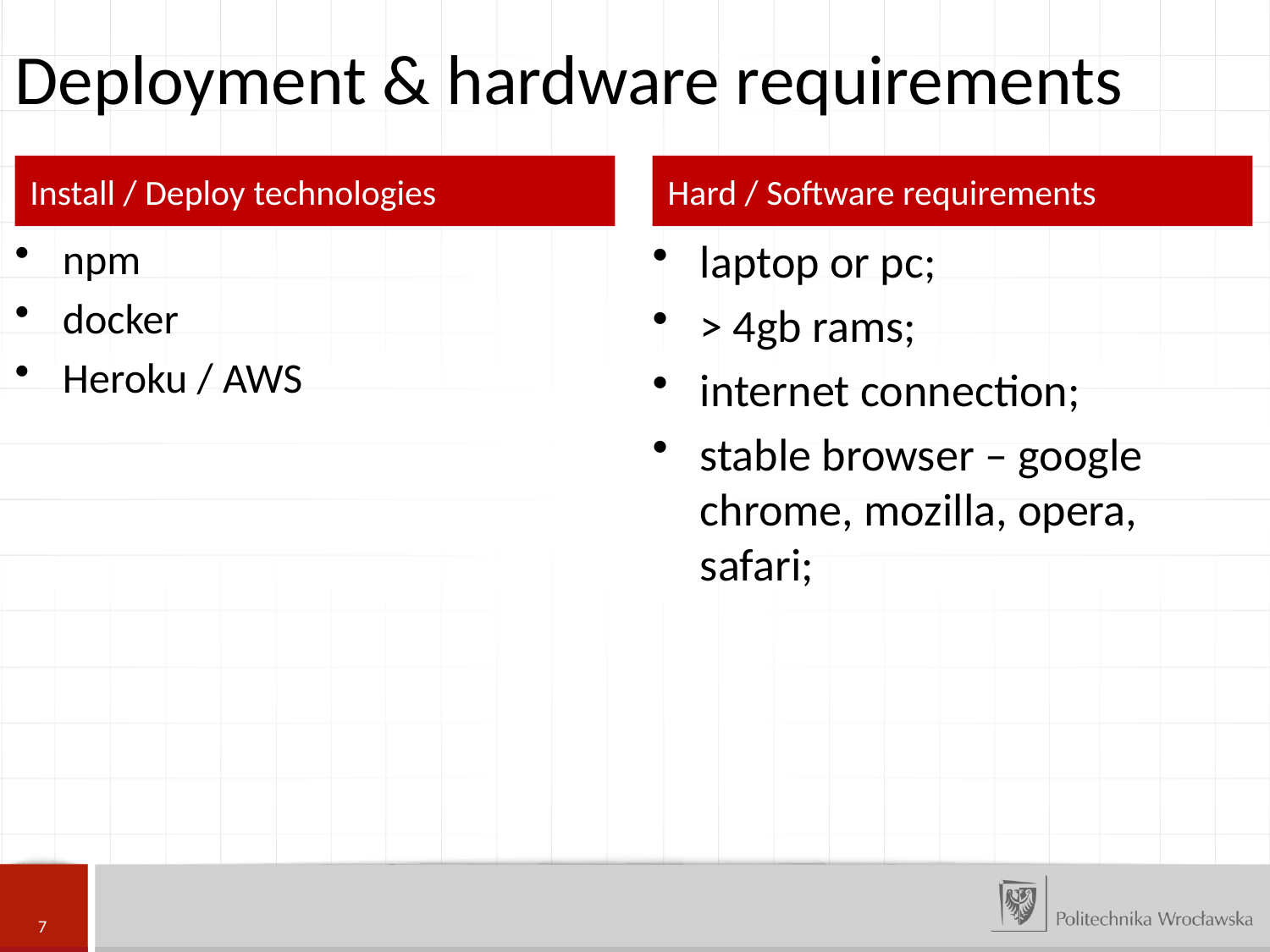

Deployment & hardware requirements
Install / Deploy technologies
Hard / Software requirements
npm
docker
Heroku / AWS
laptop or pc;
> 4gb rams;
internet connection;
stable browser – google chrome, mozilla, opera, safari;